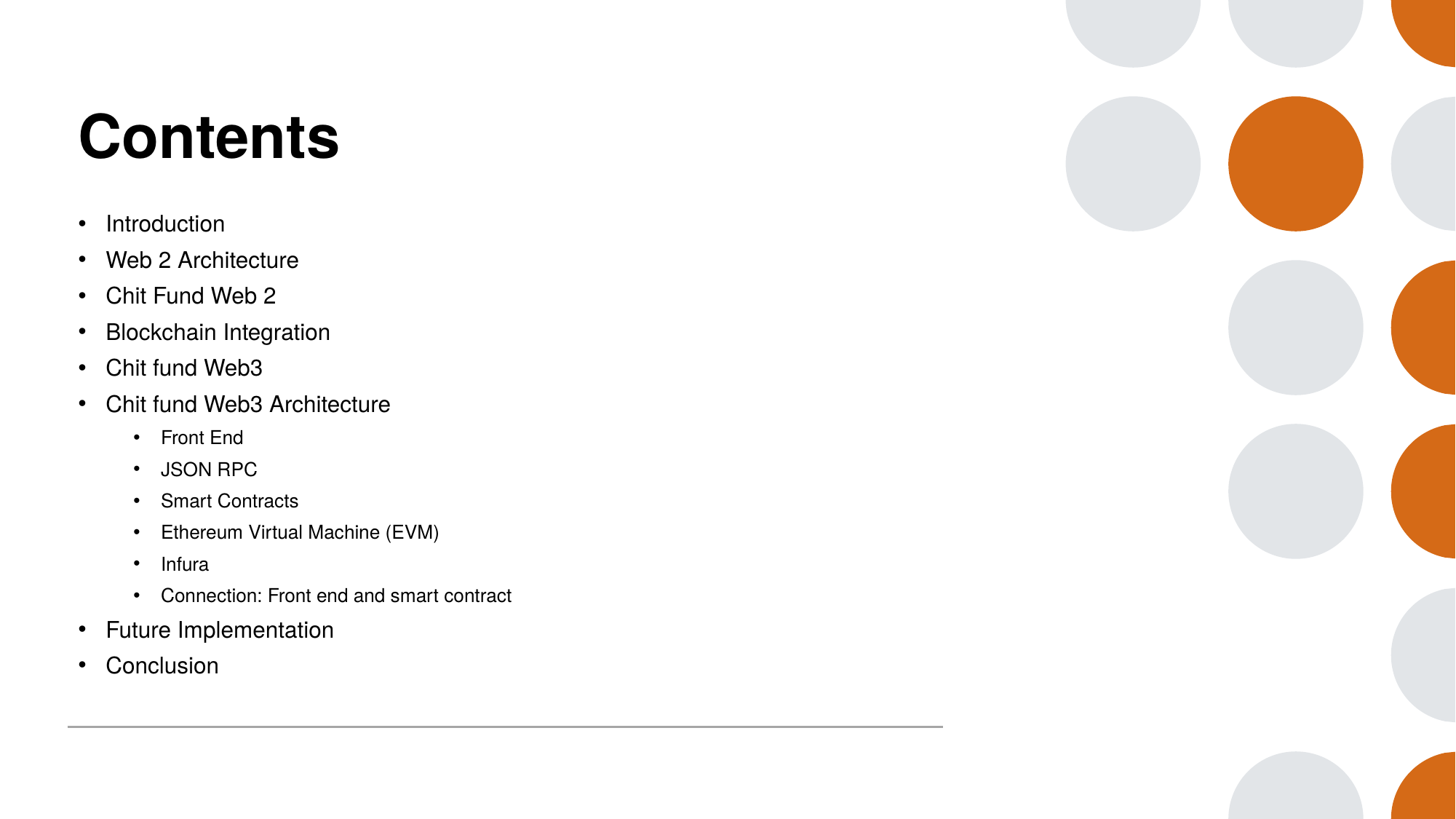

# Contents
Introduction
Web 2 Architecture
Chit Fund Web 2
Blockchain Integration
Chit fund Web3
Chit fund Web3 Architecture
Front End
JSON RPC
Smart Contracts
Ethereum Virtual Machine (EVM)
Infura
Connection: Front end and smart contract
Future Implementation
Conclusion